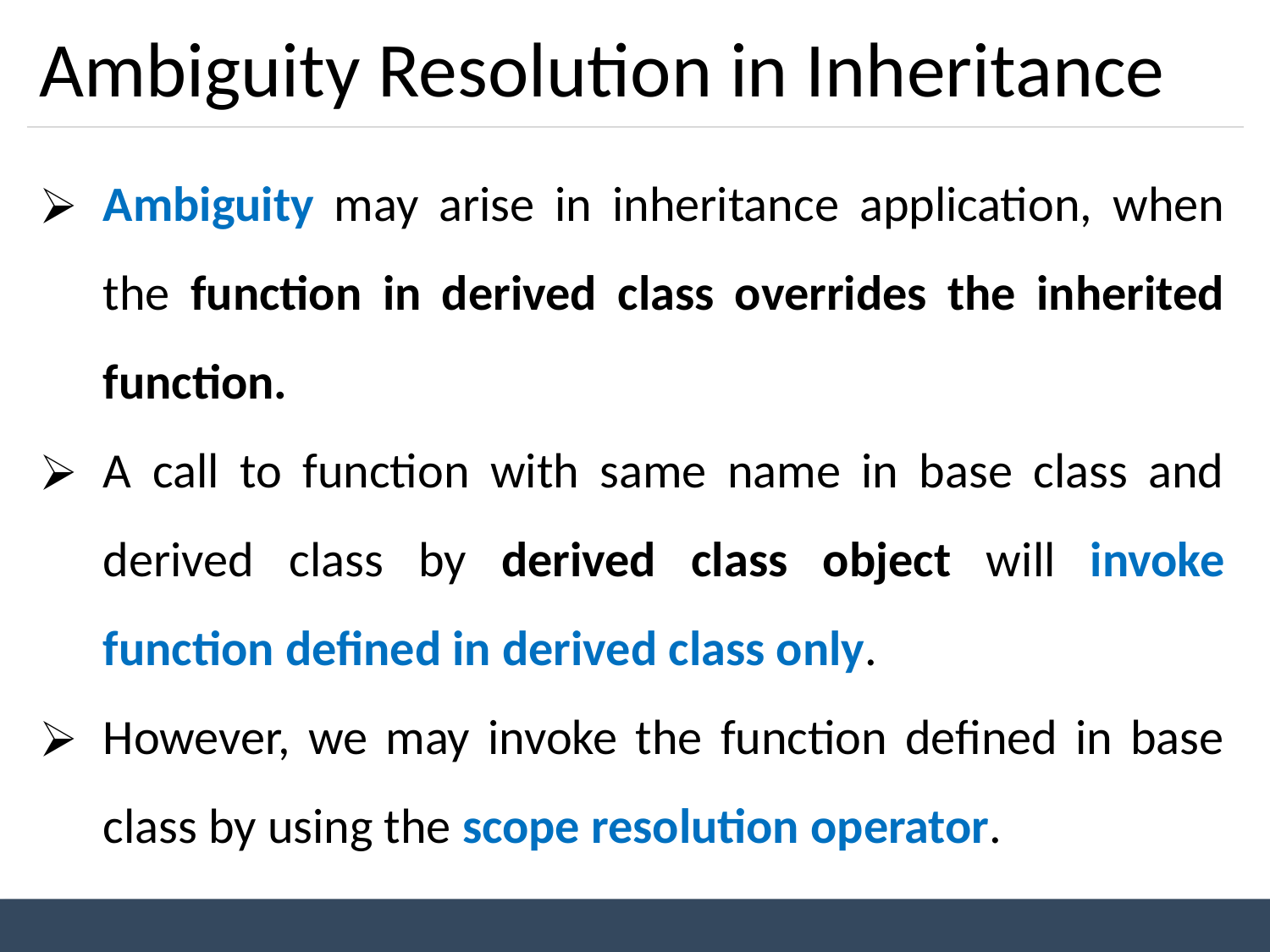

# Ambiguity Resolution in Inheritance

Ambiguity may arise in inheritance application, when the function in derived class overrides the inherited function.
A call to function with same name in base class and derived class by derived class object will invoke function defined in derived class only.
However, we may invoke the function defined in base class by using the scope resolution operator.

34